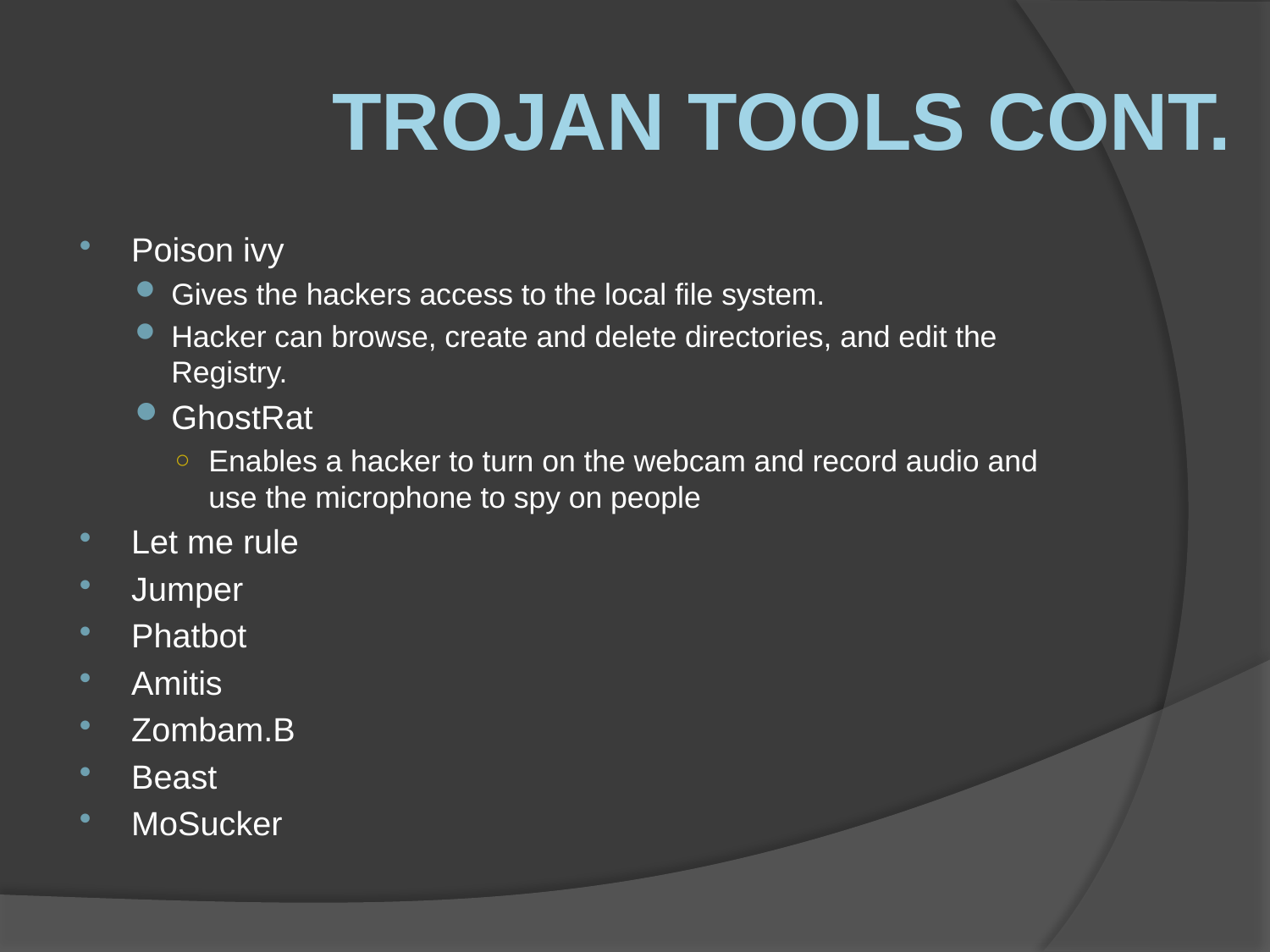

# Trojan Tools cont.
Poison ivy
Gives the hackers access to the local file system.
Hacker can browse, create and delete directories, and edit the Registry.
GhostRat
Enables a hacker to turn on the webcam and record audio and use the microphone to spy on people
Let me rule
Jumper
Phatbot
Amitis
Zombam.B
Beast
MoSucker